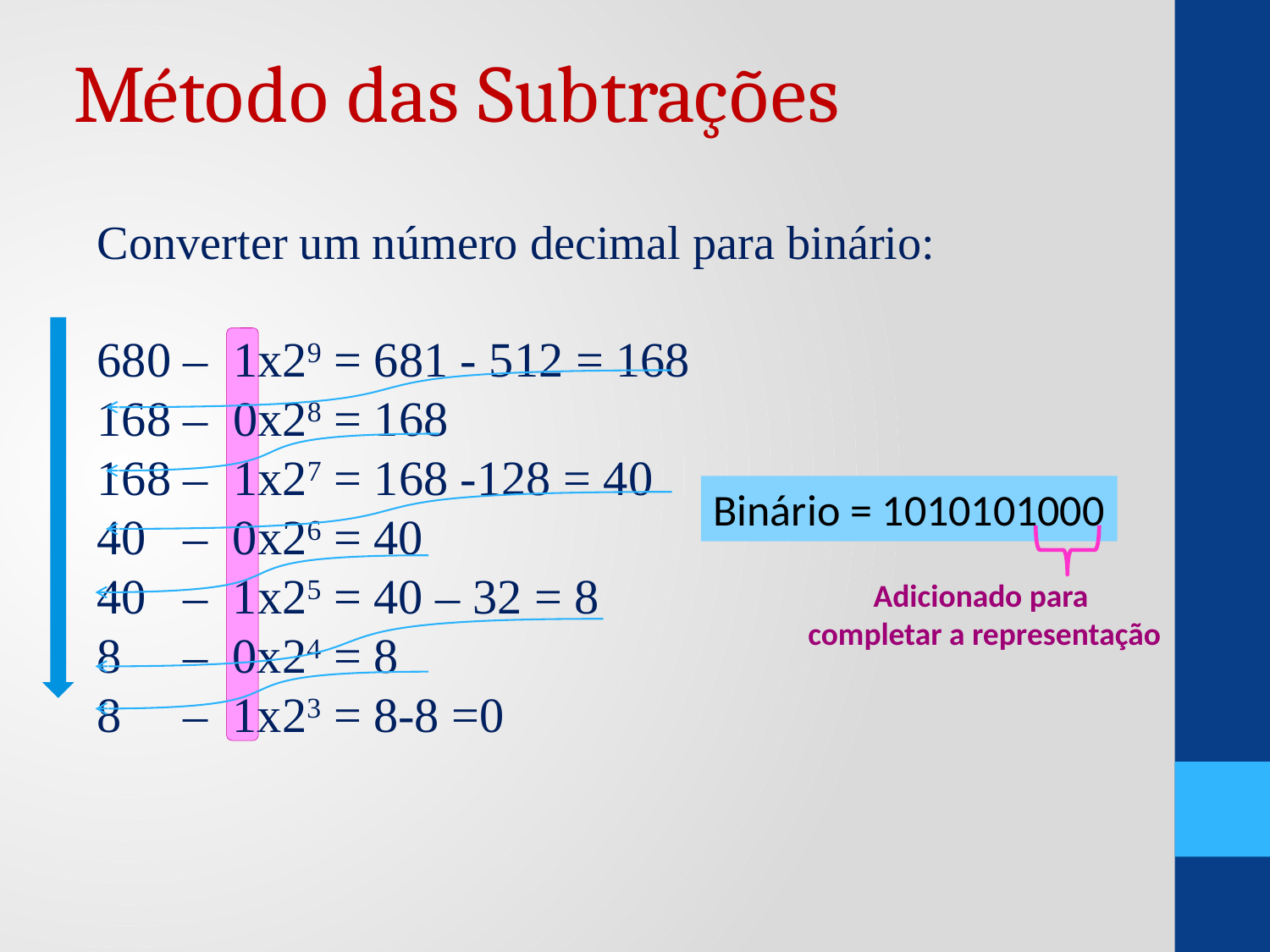

# Método das Subtrações

Converter um número decimal para binário:

680 –  1x29 = 681 - 512 = 168
168 –  0x28 = 168
168 –  1x27 = 168 -128 = 40
40   –  0x26 = 40
40   –  1x25 = 40 – 32 = 8
8     –  0x24 = 8
8     –  1x23 = 8-8 =0

Binário = 1010101000

Adicionado para
completar a representação